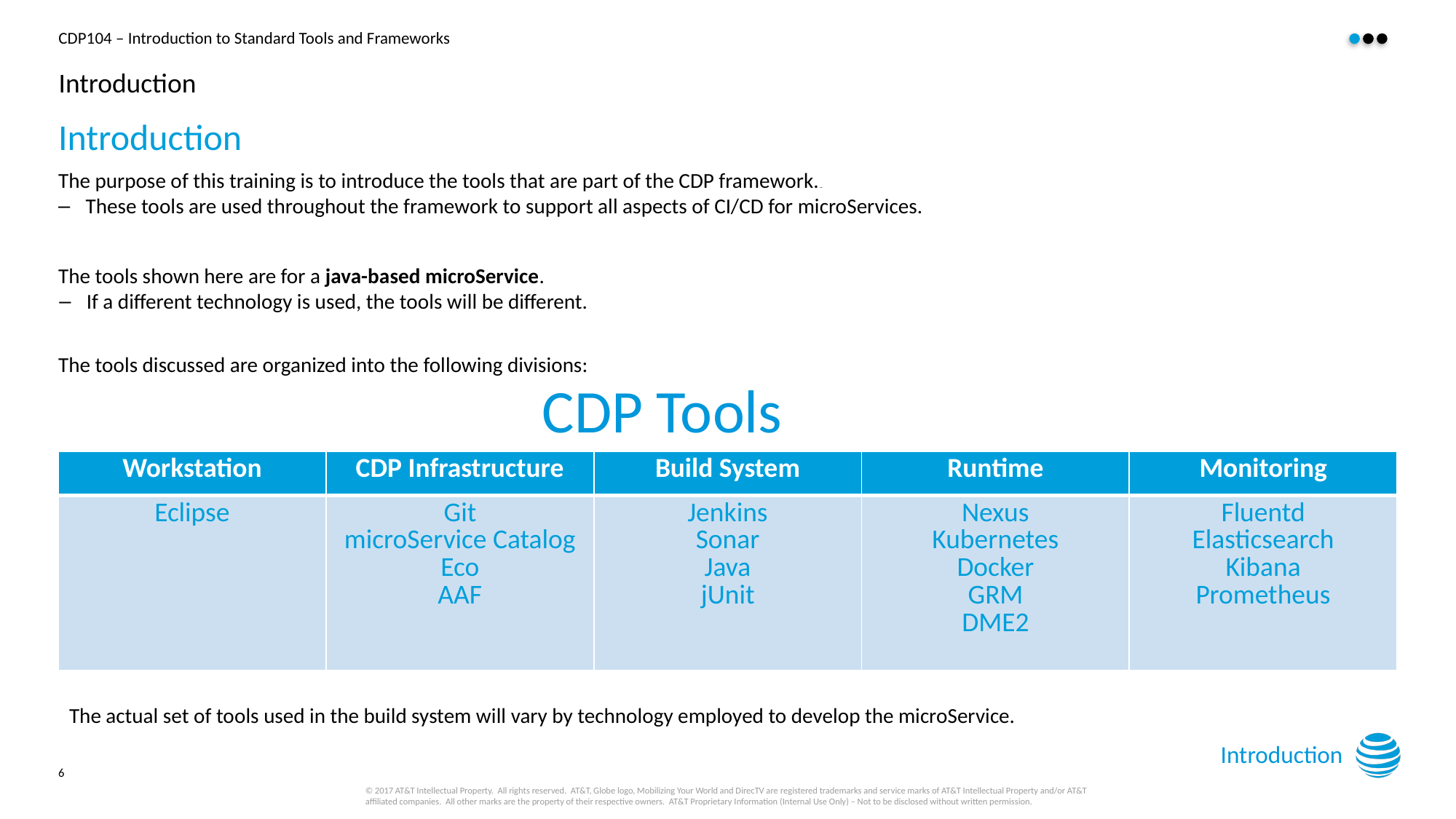

# Introduction
Introduction
The purpose of this training is to introduce the tools that are part of the CDP framework...
These tools are used throughout the framework to support all aspects of CI/CD for microServices.

The tools shown here are for a java-based microService.
If a different technology is used, the tools will be different.

The tools discussed are organized into the following divisions:

CDP Tools
| Workstation | CDP Infrastructure | Build System | Runtime | Monitoring |
| --- | --- | --- | --- | --- |
| Eclipse | Git microService Catalog Eco AAF | Jenkins Sonar Java jUnit | Nexus Kubernetes Docker GRM DME2 | Fluentd Elasticsearch Kibana Prometheus |
The actual set of tools used in the build system will vary by technology employed to develop the microService.
Introduction
6